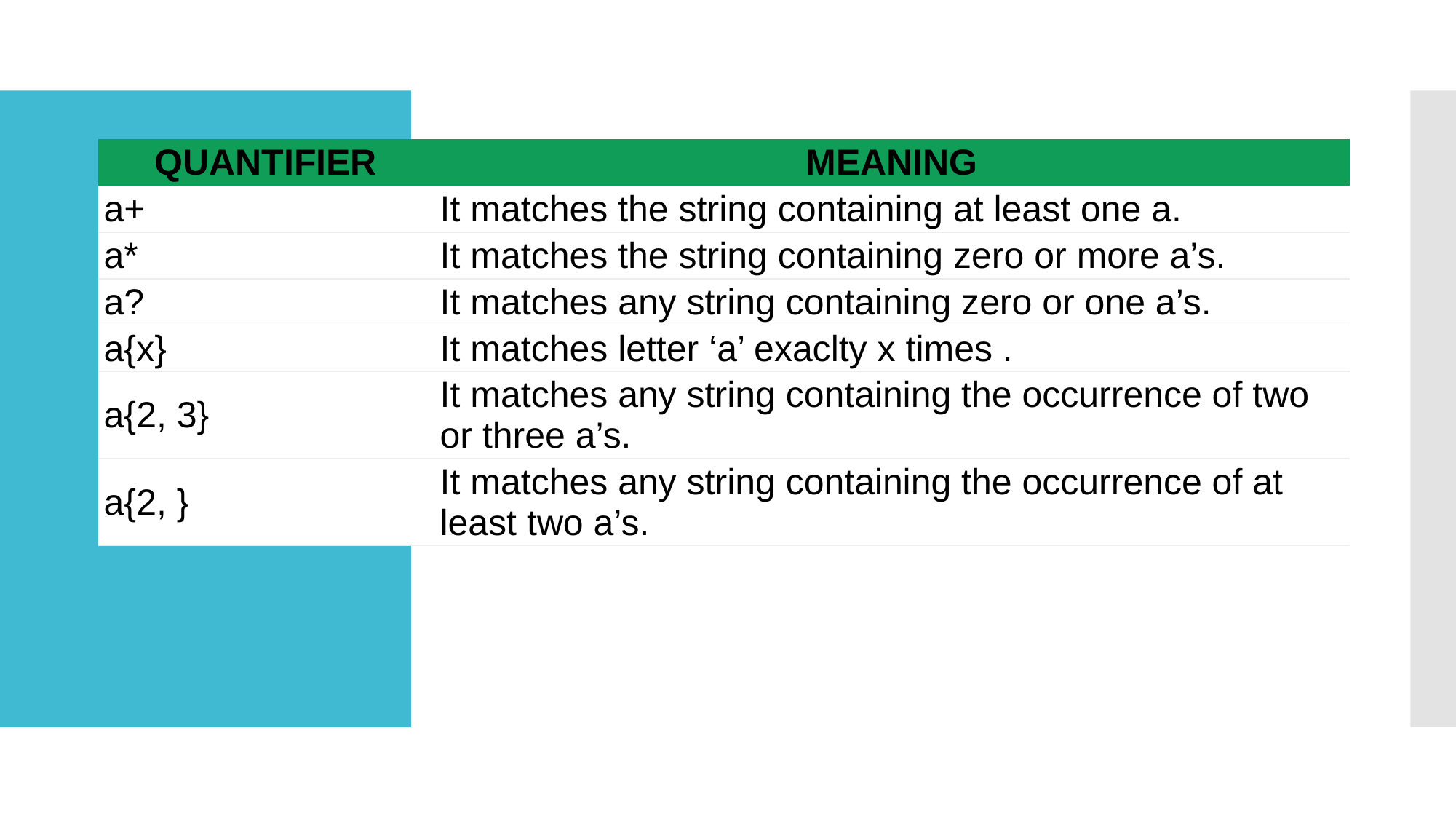

| QUANTIFIER | MEANING |
| --- | --- |
| a+ | It matches the string containing at least one a. |
| a\* | It matches the string containing zero or more a’s. |
| a? | It matches any string containing zero or one a’s. |
| a{x} | It matches letter ‘a’ exaclty x times . |
| a{2, 3} | It matches any string containing the occurrence of two or three a’s. |
| a{2, } | It matches any string containing the occurrence of at least two a’s. |